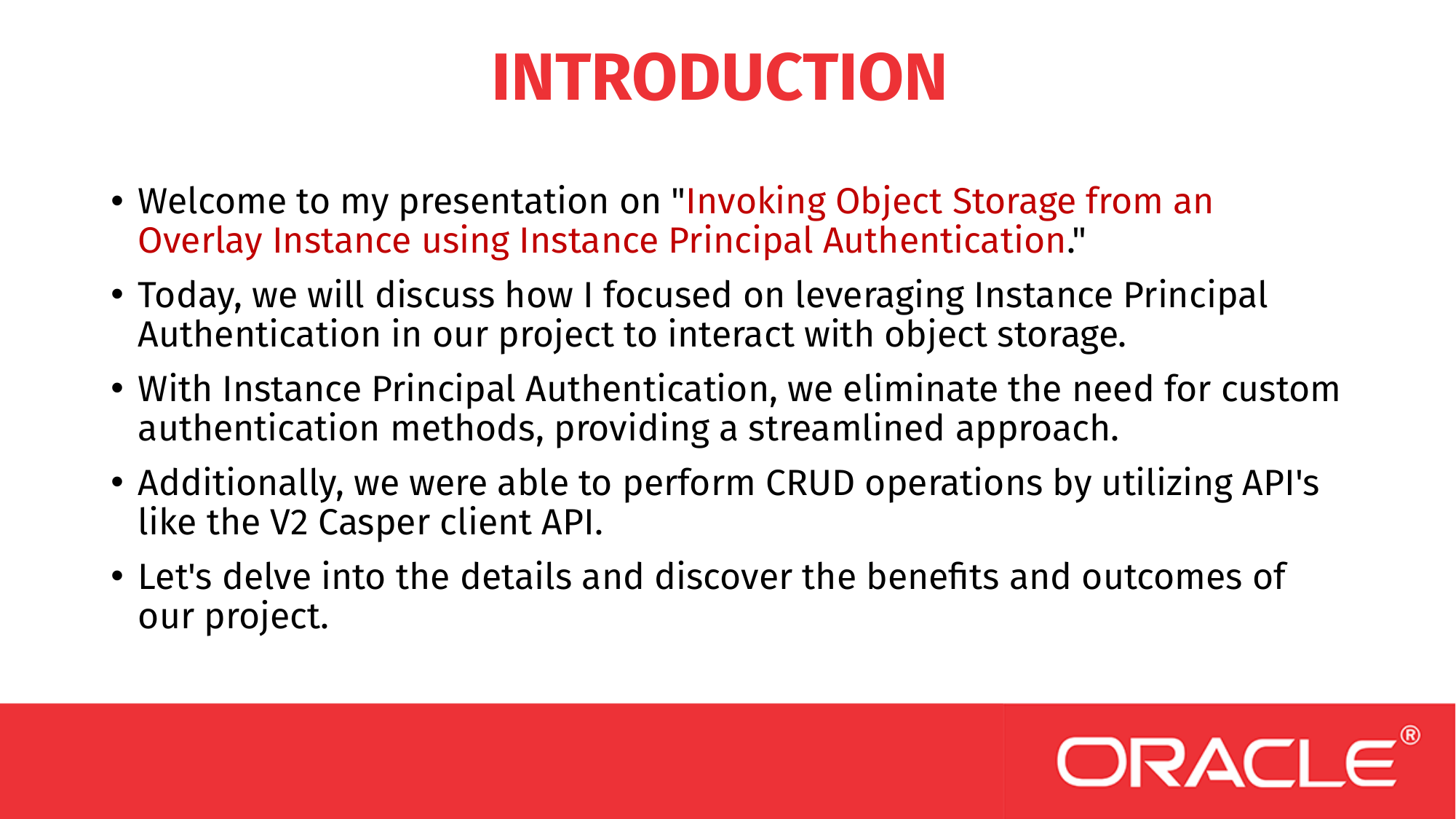

# INTRODUCTION
Welcome to my presentation on "Invoking Object Storage from an Overlay Instance using Instance Principal Authentication."
Today, we will discuss how I focused on leveraging Instance Principal Authentication in our project to interact with object storage.
With Instance Principal Authentication, we eliminate the need for custom authentication methods, providing a streamlined approach.
Additionally, we were able to perform CRUD operations by utilizing API's like the V2 Casper client API.
Let's delve into the details and discover the benefits and outcomes of our project.